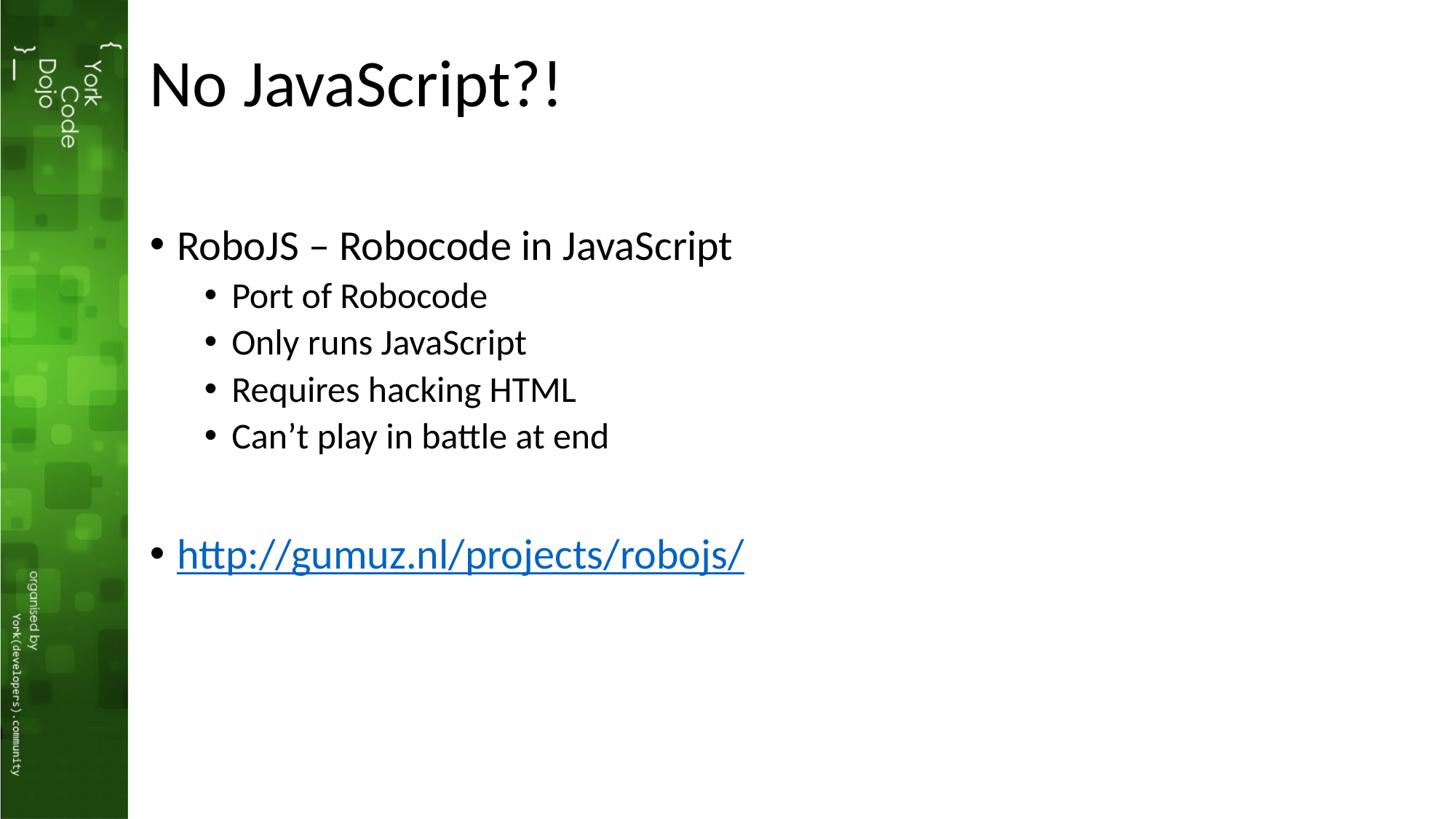

# No JavaScript?!
RoboJS – Robocode in JavaScript
Port of Robocode
Only runs JavaScript
Requires hacking HTML
Can’t play in battle at end

http://gumuz.nl/projects/robojs/